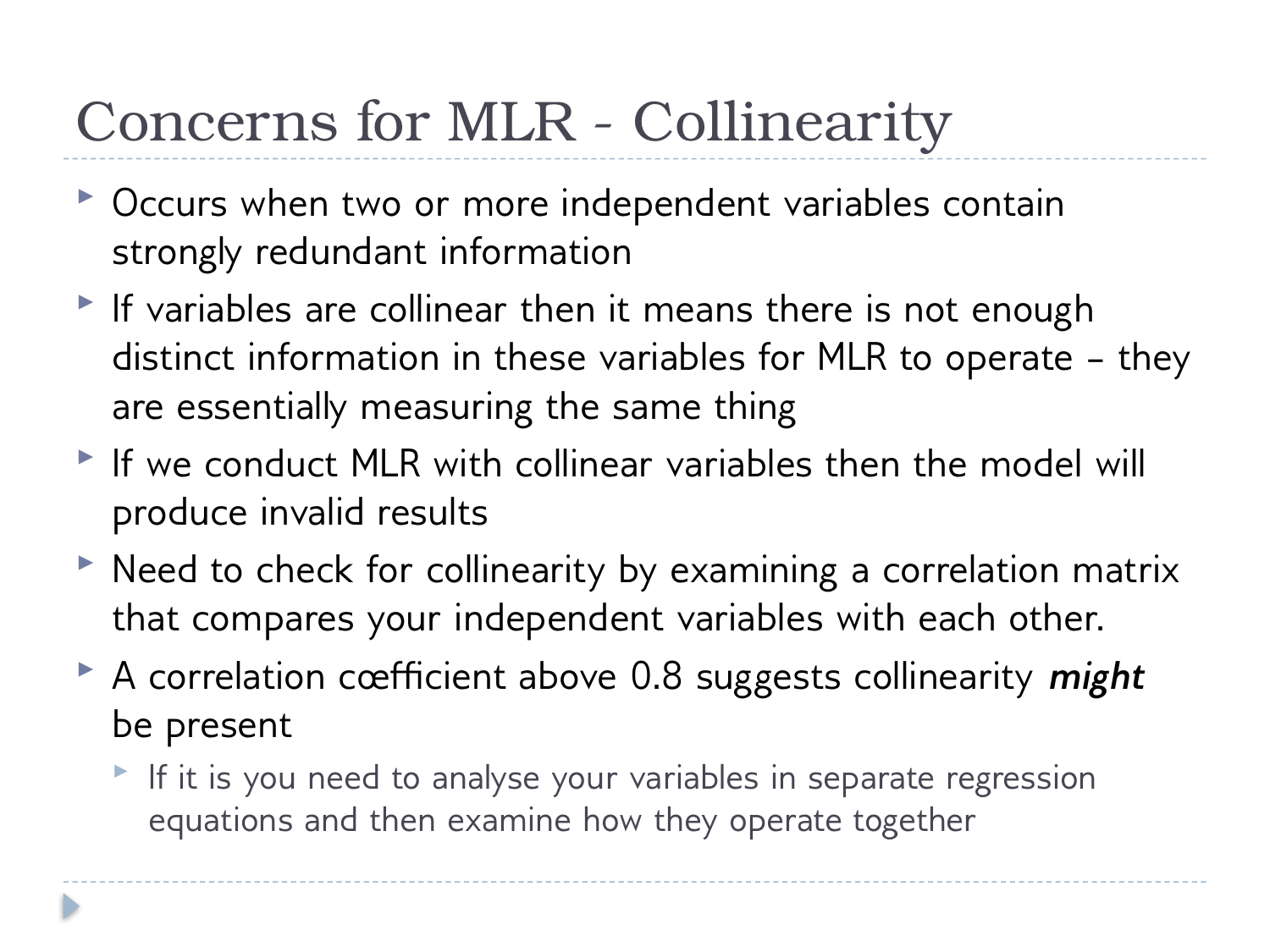

# Concerns for MLR - Collinearity
Occurs when two or more independent variables contain strongly redundant information
If variables are collinear then it means there is not enough distinct information in these variables for MLR to operate – they are essentially measuring the same thing
If we conduct MLR with collinear variables then the model will produce invalid results
Need to check for collinearity by examining a correlation matrix that compares your independent variables with each other.
A correlation coefficient above 0.8 suggests collinearity might be present
If it is you need to analyse your variables in separate regression equations and then examine how they operate together